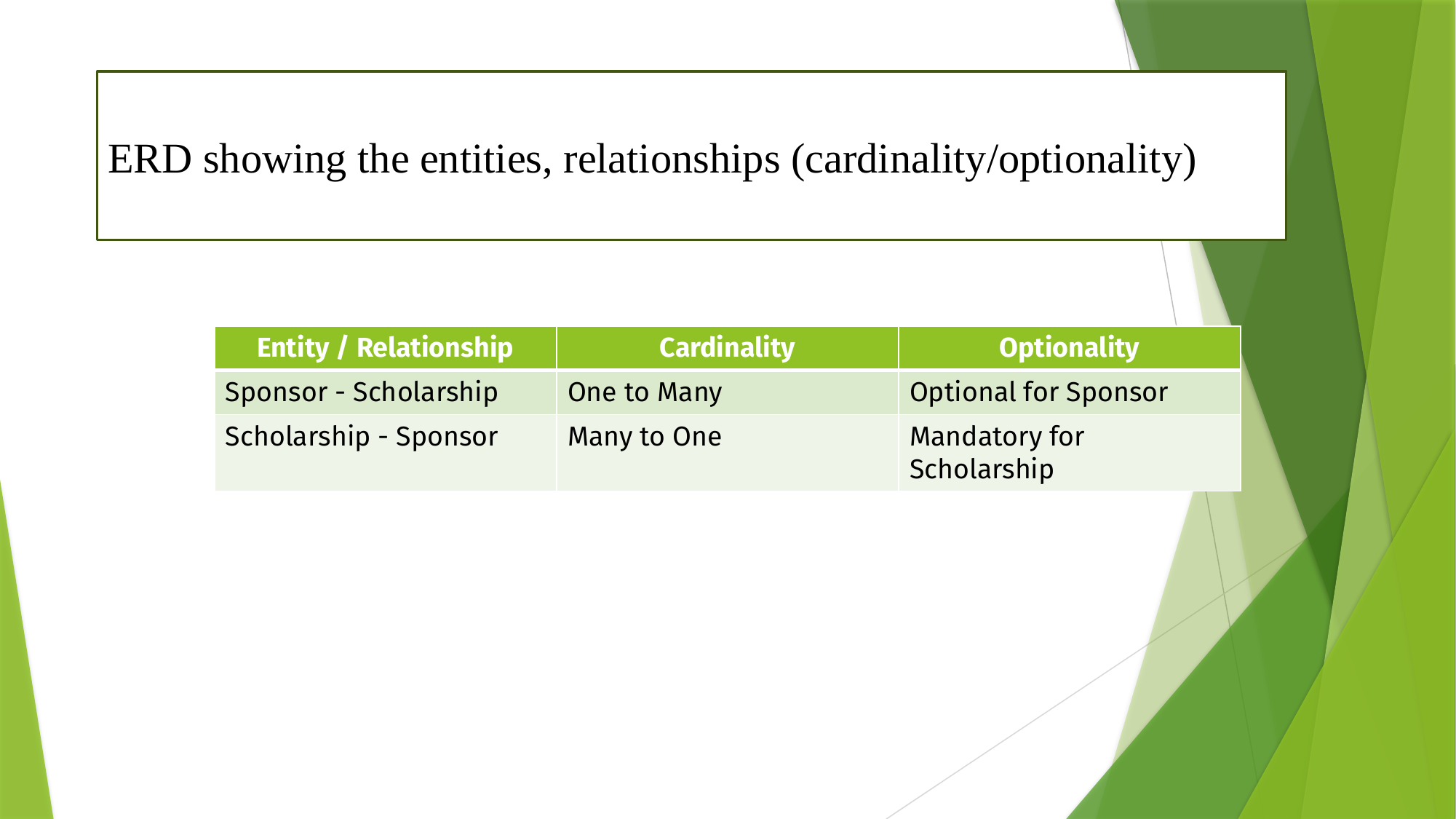

ERD showing the entities, relationships (cardinality/optionality)
| Entity / Relationship | Cardinality | Optionality |
| --- | --- | --- |
| Sponsor - Scholarship | One to Many | Optional for Sponsor |
| Scholarship - Sponsor | Many to One | Mandatory for Scholarship |